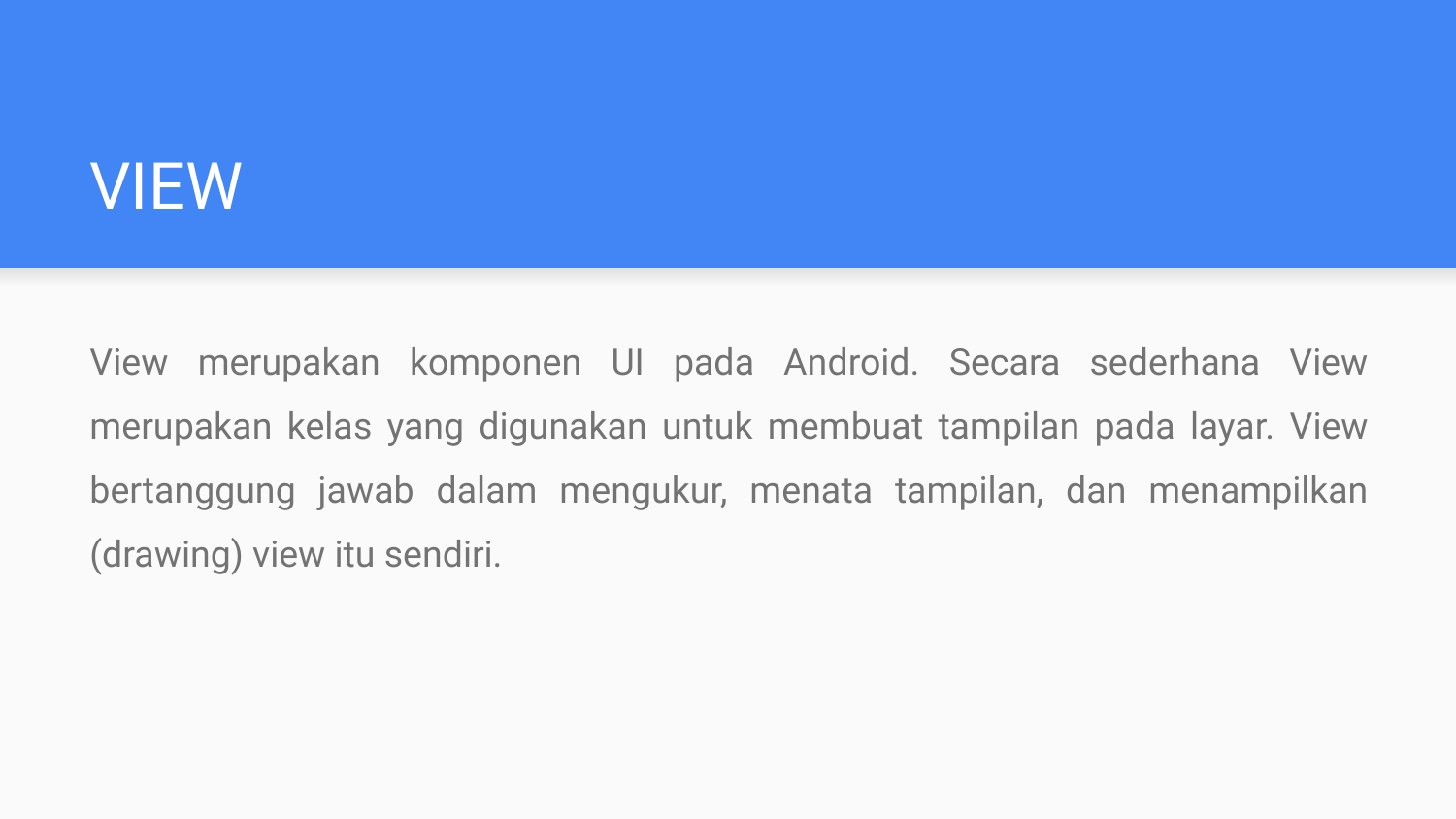

# VIEW
View merupakan komponen UI pada Android. Secara sederhana View merupakan kelas yang digunakan untuk membuat tampilan pada layar. View bertanggung jawab dalam mengukur, menata tampilan, dan menampilkan (drawing) view itu sendiri.